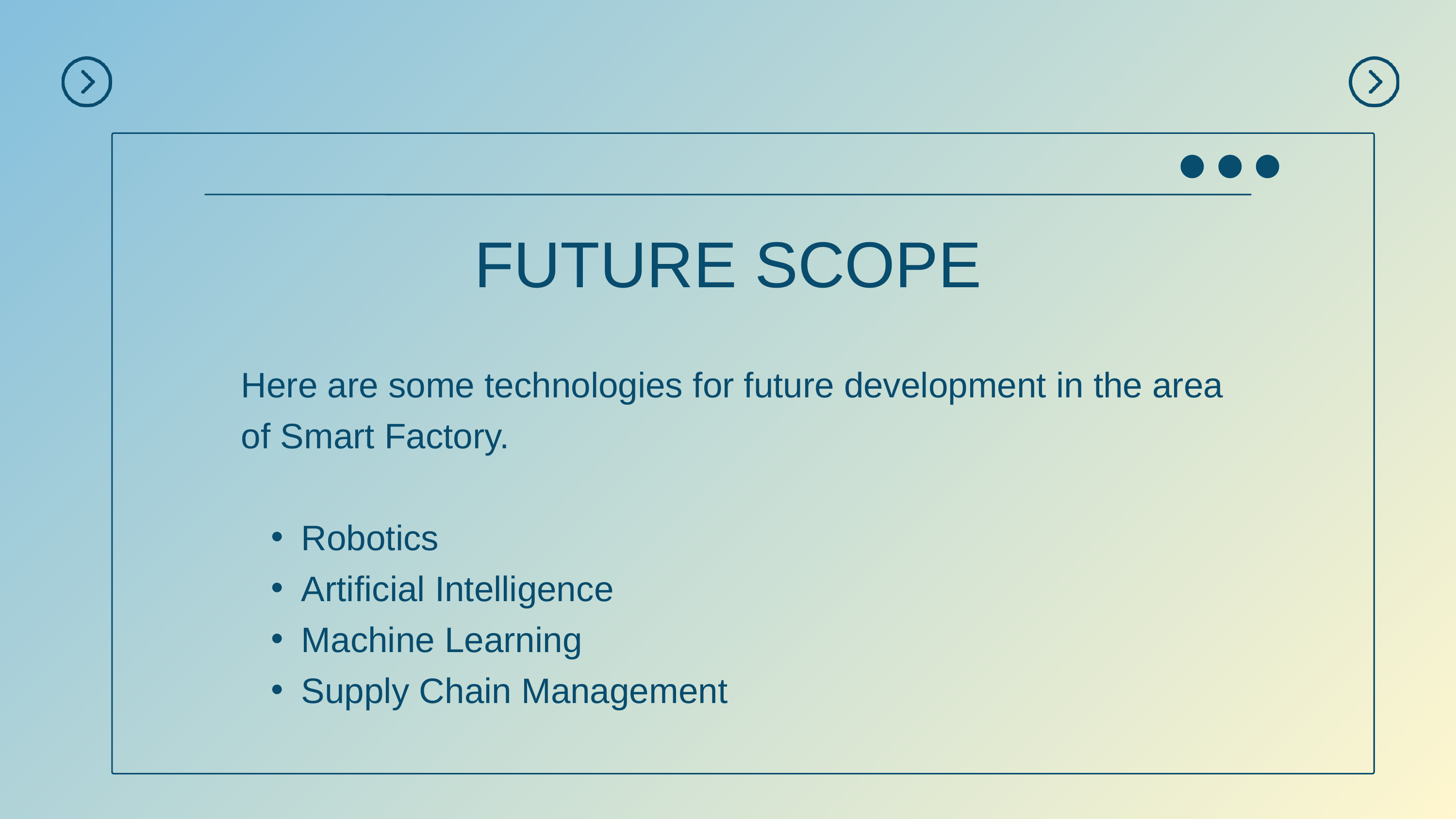

FUTURE SCOPE
Here are some technologies for future development in the area of Smart Factory.

Robotics
Artificial Intelligence
Machine Learning
Supply Chain Management